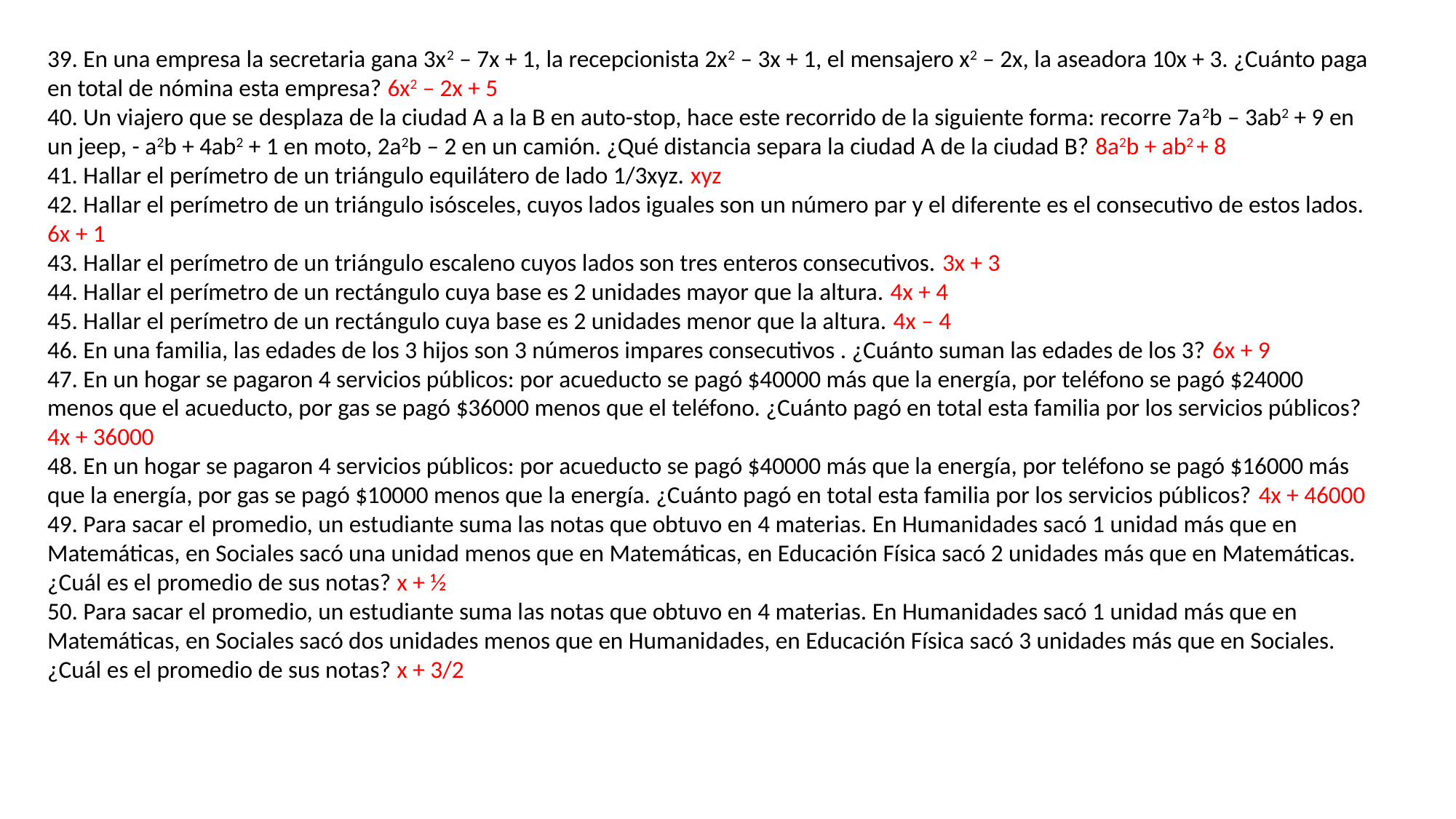

39. En una empresa la secretaria gana 3x2 – 7x + 1, la recepcionista 2x2 – 3x + 1, el mensajero x2 – 2x, la aseadora 10x + 3. ¿Cuánto paga en total de nómina esta empresa? 6x2 – 2x + 5
40. Un viajero que se desplaza de la ciudad A a la B en auto-stop, hace este recorrido de la siguiente forma: recorre 7a2b – 3ab2 + 9 en un jeep, - a2b + 4ab2 + 1 en moto, 2a2b – 2 en un camión. ¿Qué distancia separa la ciudad A de la ciudad B? 8a2b + ab2 + 8
41. Hallar el perímetro de un triángulo equilátero de lado 1/3xyz. xyz
42. Hallar el perímetro de un triángulo isósceles, cuyos lados iguales son un número par y el diferente es el consecutivo de estos lados. 6x + 1
43. Hallar el perímetro de un triángulo escaleno cuyos lados son tres enteros consecutivos. 3x + 3
44. Hallar el perímetro de un rectángulo cuya base es 2 unidades mayor que la altura. 4x + 4
45. Hallar el perímetro de un rectángulo cuya base es 2 unidades menor que la altura. 4x – 4
46. En una familia, las edades de los 3 hijos son 3 números impares consecutivos . ¿Cuánto suman las edades de los 3? 6x + 9
47. En un hogar se pagaron 4 servicios públicos: por acueducto se pagó $40000 más que la energía, por teléfono se pagó $24000 menos que el acueducto, por gas se pagó $36000 menos que el teléfono. ¿Cuánto pagó en total esta familia por los servicios públicos? 4x + 36000
48. En un hogar se pagaron 4 servicios públicos: por acueducto se pagó $40000 más que la energía, por teléfono se pagó $16000 más que la energía, por gas se pagó $10000 menos que la energía. ¿Cuánto pagó en total esta familia por los servicios públicos? 4x + 46000
49. Para sacar el promedio, un estudiante suma las notas que obtuvo en 4 materias. En Humanidades sacó 1 unidad más que en Matemáticas, en Sociales sacó una unidad menos que en Matemáticas, en Educación Física sacó 2 unidades más que en Matemáticas. ¿Cuál es el promedio de sus notas? x + ½
50. Para sacar el promedio, un estudiante suma las notas que obtuvo en 4 materias. En Humanidades sacó 1 unidad más que en Matemáticas, en Sociales sacó dos unidades menos que en Humanidades, en Educación Física sacó 3 unidades más que en Sociales. ¿Cuál es el promedio de sus notas? x + 3/2